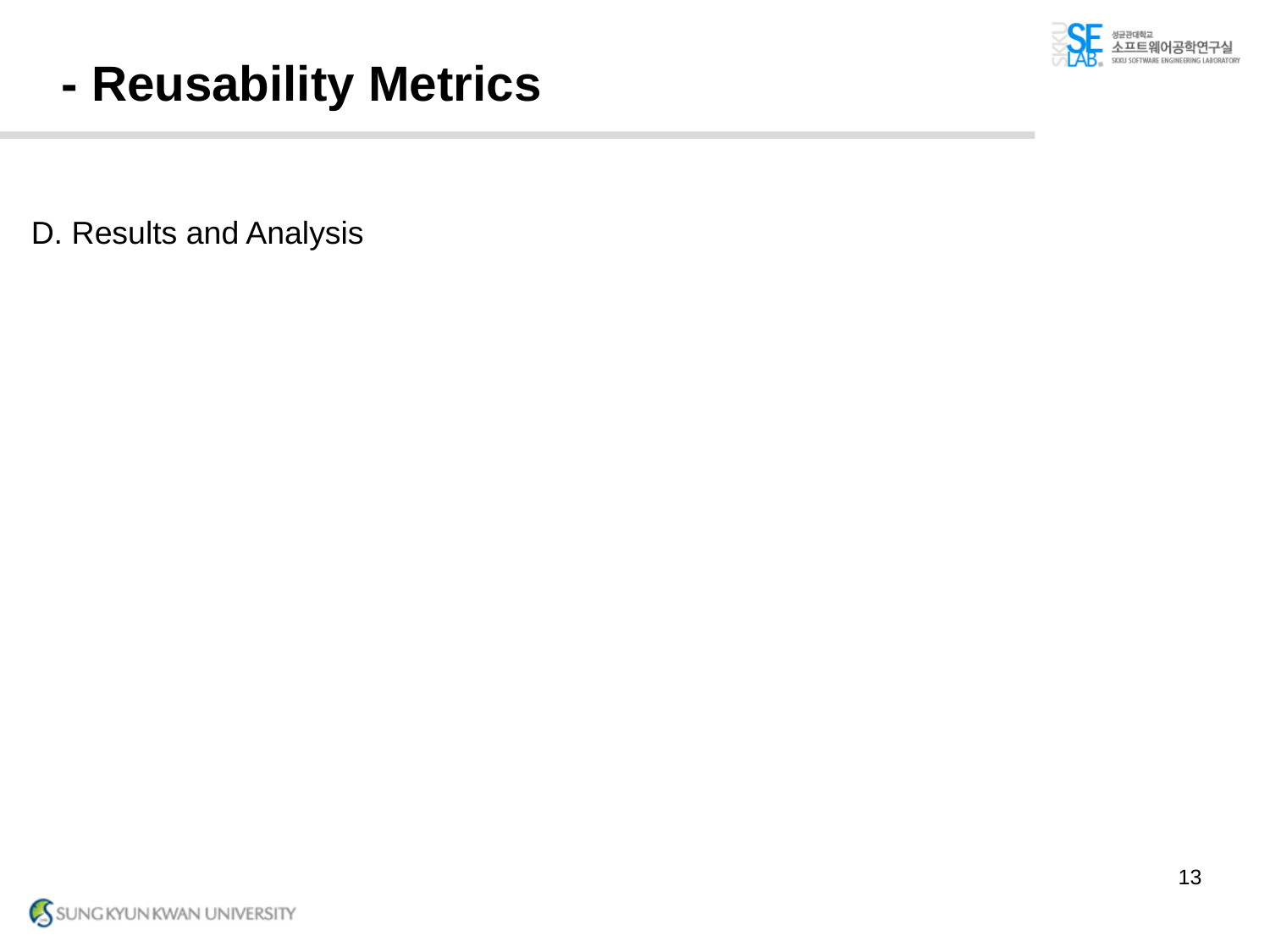

# - Reusability Metrics
D. Results and Analysis

13